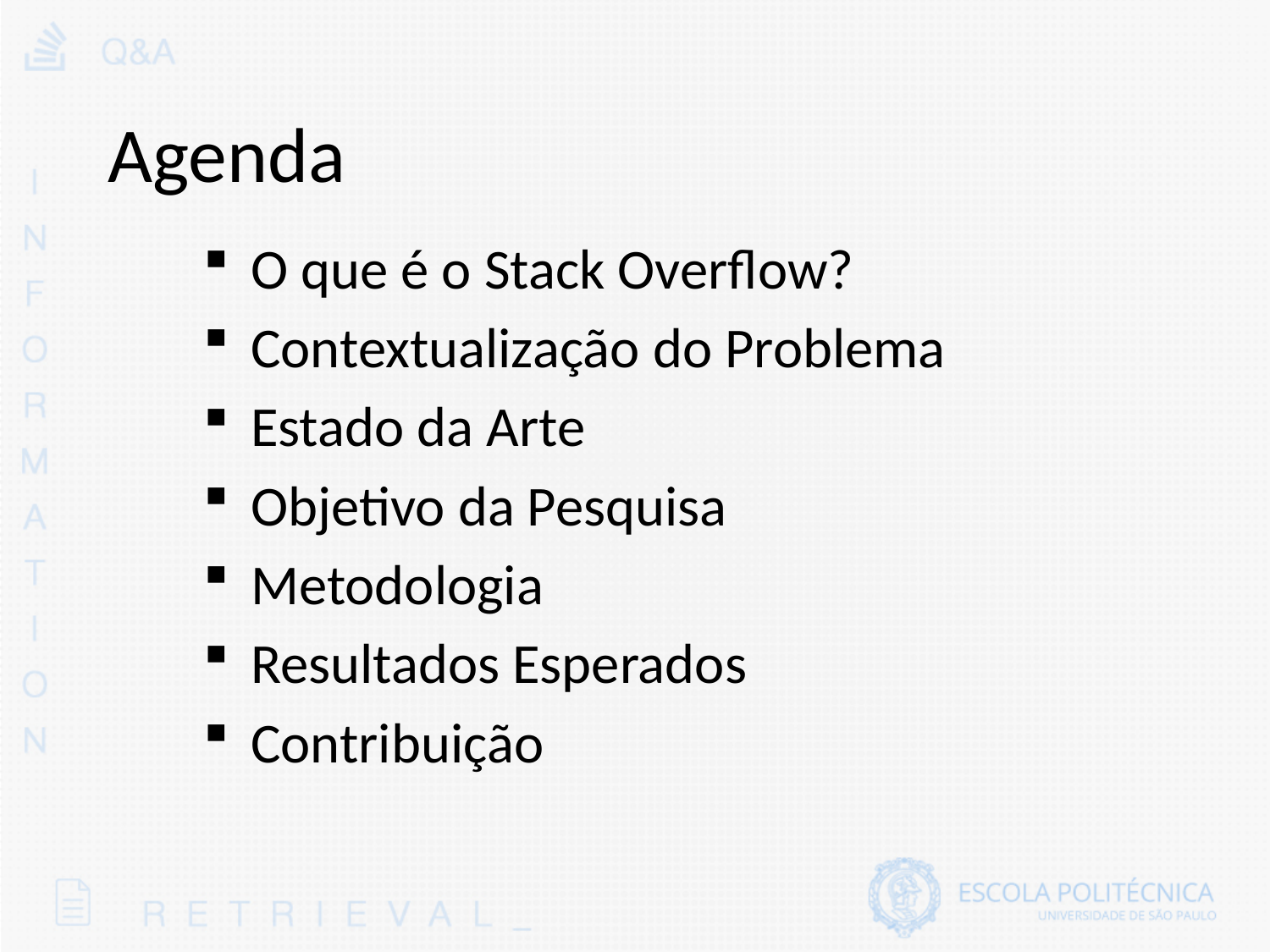

Agenda
O que é o Stack Overflow?
Contextualização do Problema
Estado da Arte
Objetivo da Pesquisa
Metodologia
Resultados Esperados
Contribuição